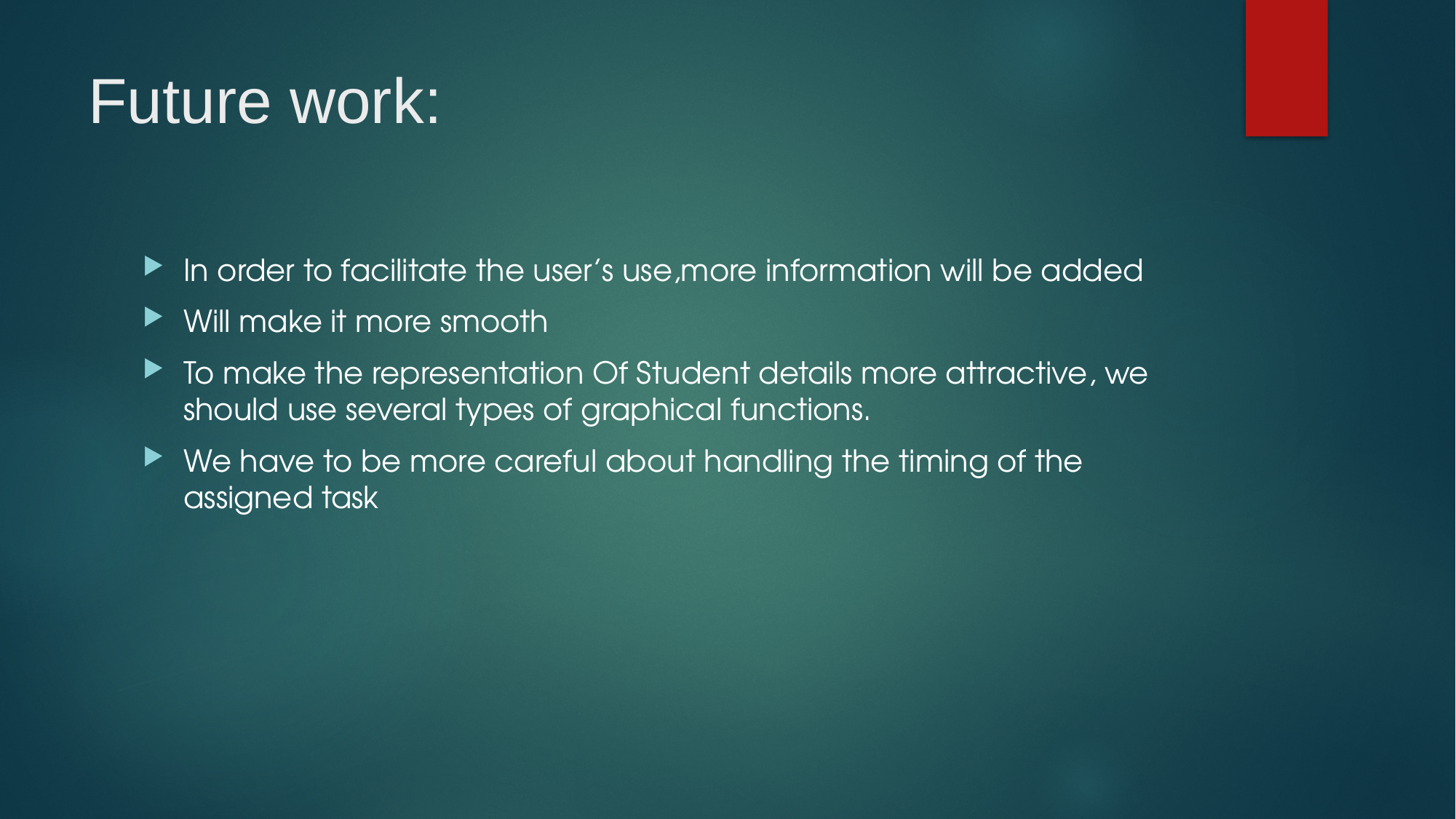

# Future work:
In order to facilitate the user’s use,more information will be added
Will make it more smooth
To make the representation Of Student details more attractive, we should use several types of graphical functions.
We have to be more careful about handling the timing of the assigned task